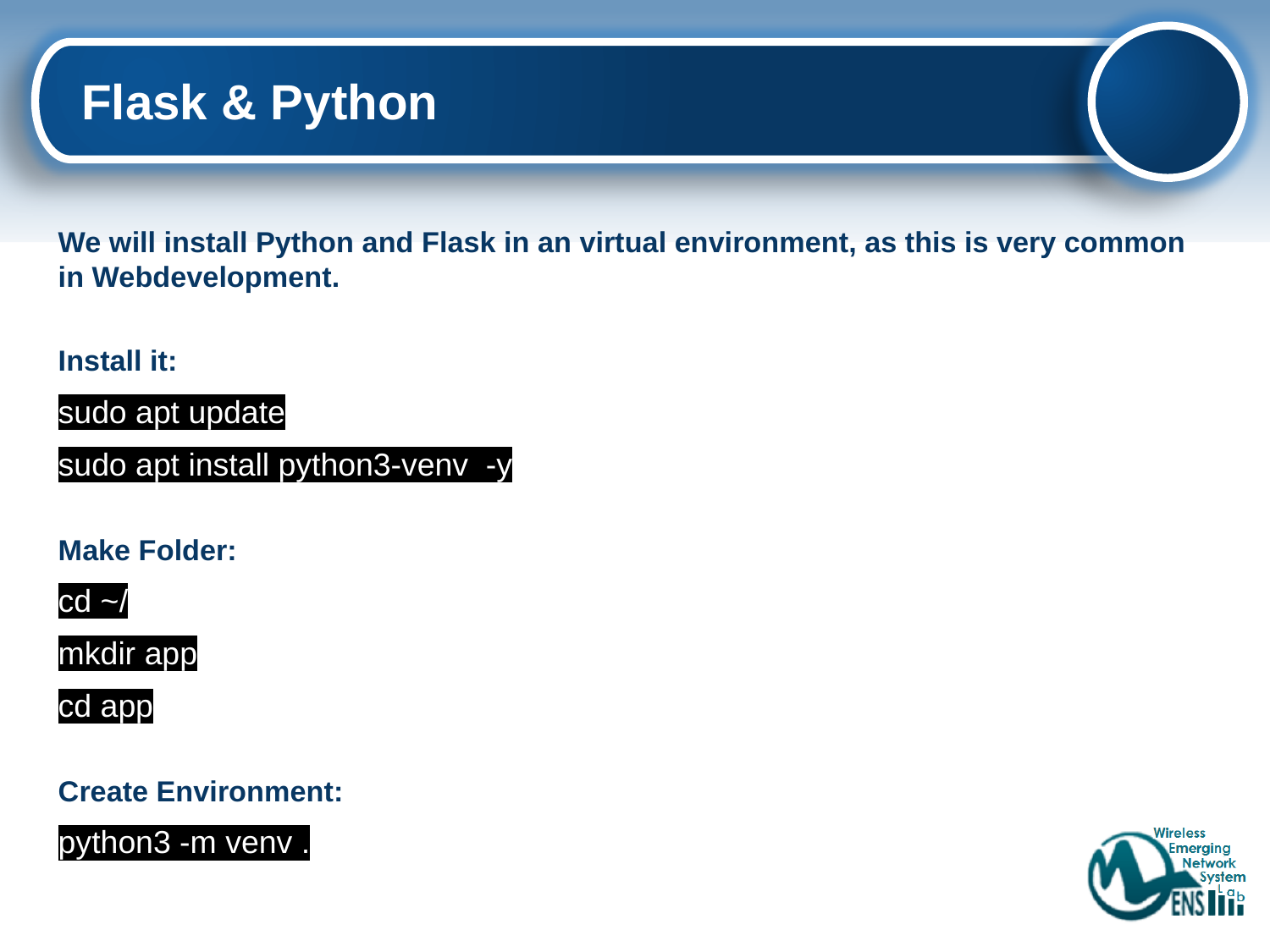

# Flask & Python
We will install Python and Flask in an virtual environment, as this is very common in Webdevelopment.
Install it:
sudo apt update
sudo apt install python3-venv  -y
Make Folder:
cd ~/
mkdir app
cd app
Create Environment:
python3 -m venv .